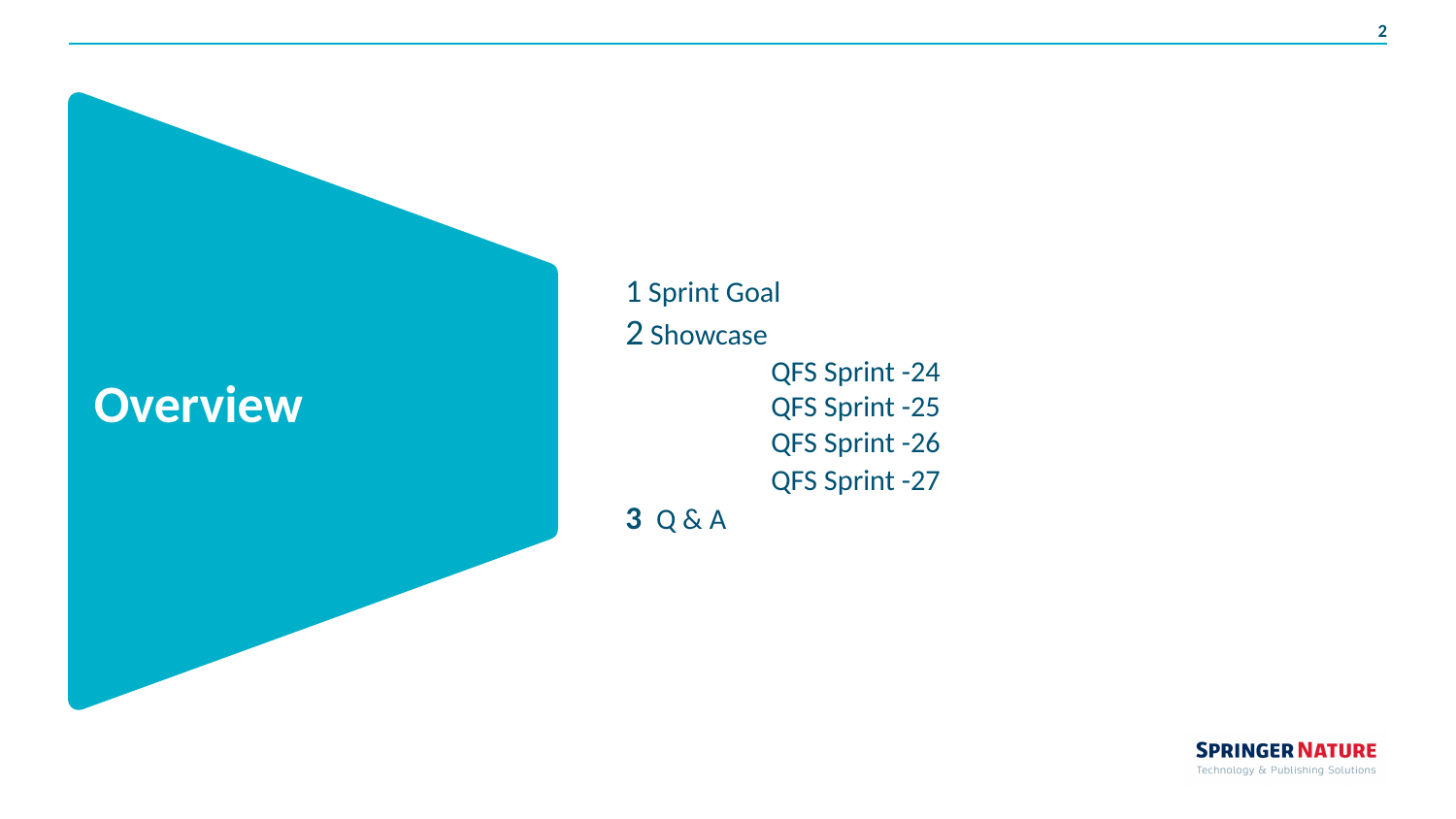

1 Sprint Goal
2 Showcase
	QFS Sprint -24
	QFS Sprint -25
	QFS Sprint -26
	QFS Sprint -27
3  Q & A
Overview